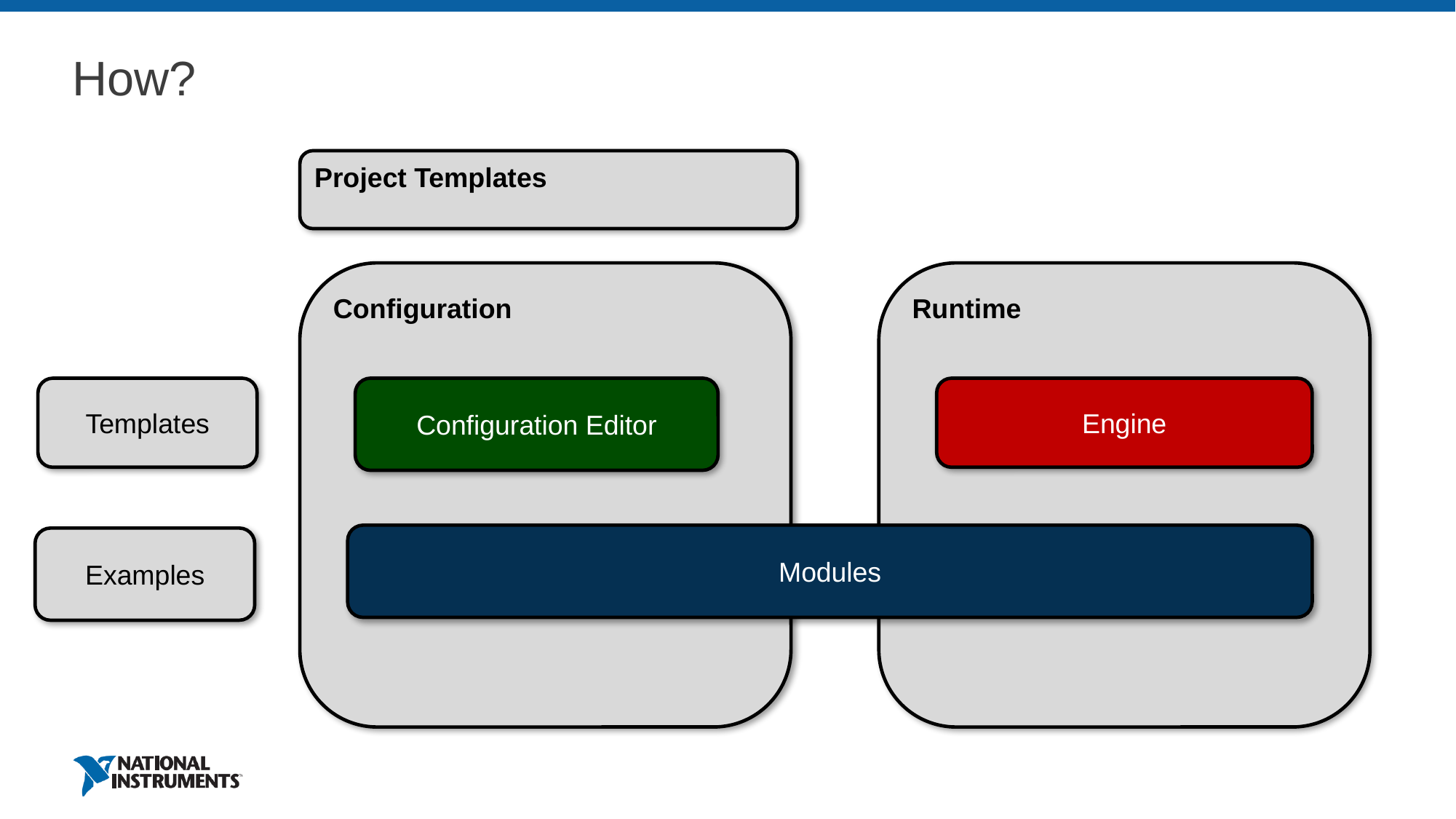

# How?
Project Templates
Configuration
Runtime
Templates
Configuration Editor
Engine
Modules
Examples